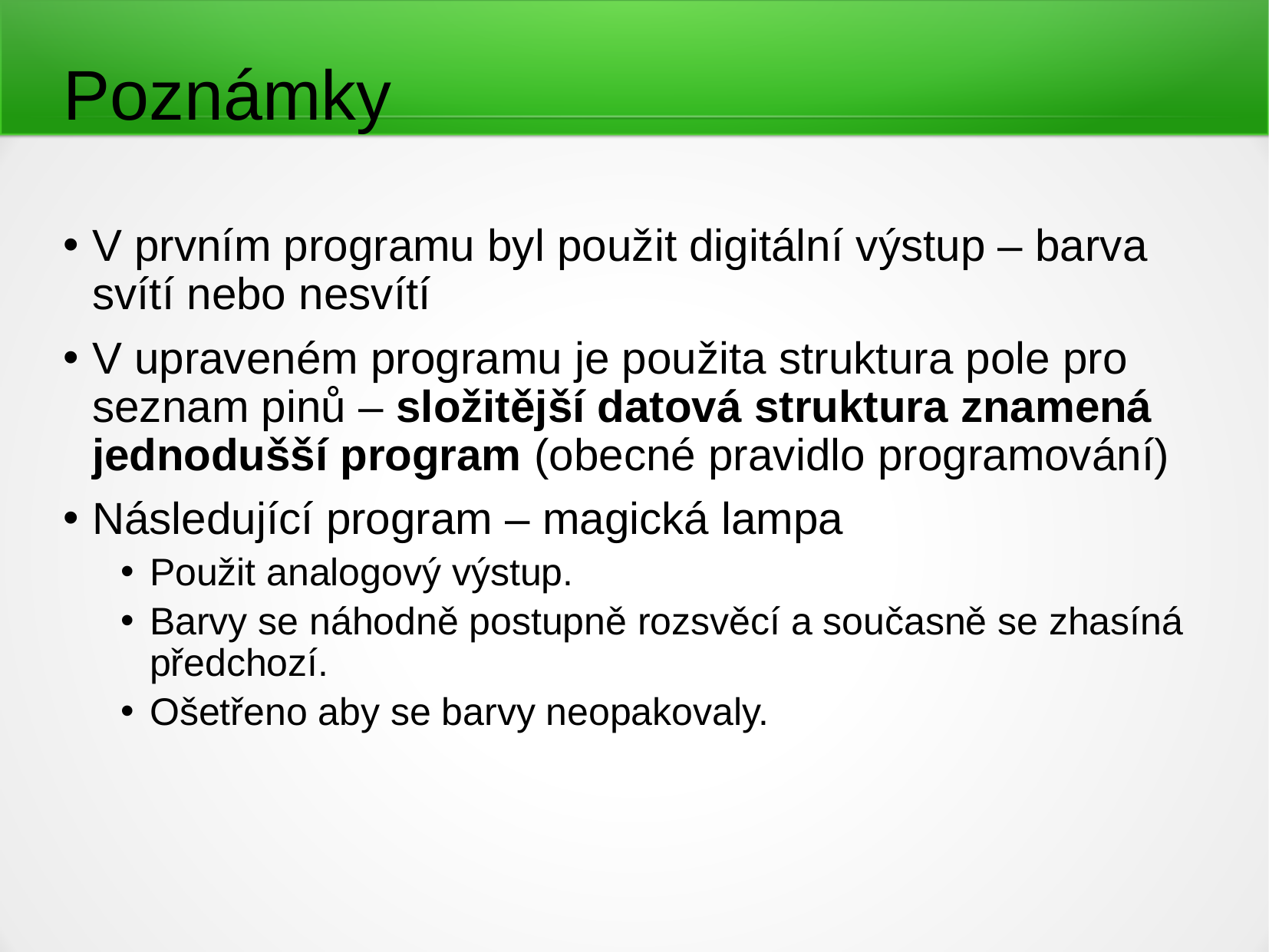

# Poznámky
V prvním programu byl použit digitální výstup – barva svítí nebo nesvítí
V upraveném programu je použita struktura pole pro seznam pinů – složitější datová struktura znamená jednodušší program (obecné pravidlo programování)
Následující program – magická lampa
Použit analogový výstup.
Barvy se náhodně postupně rozsvěcí a současně se zhasíná předchozí.
Ošetřeno aby se barvy neopakovaly.